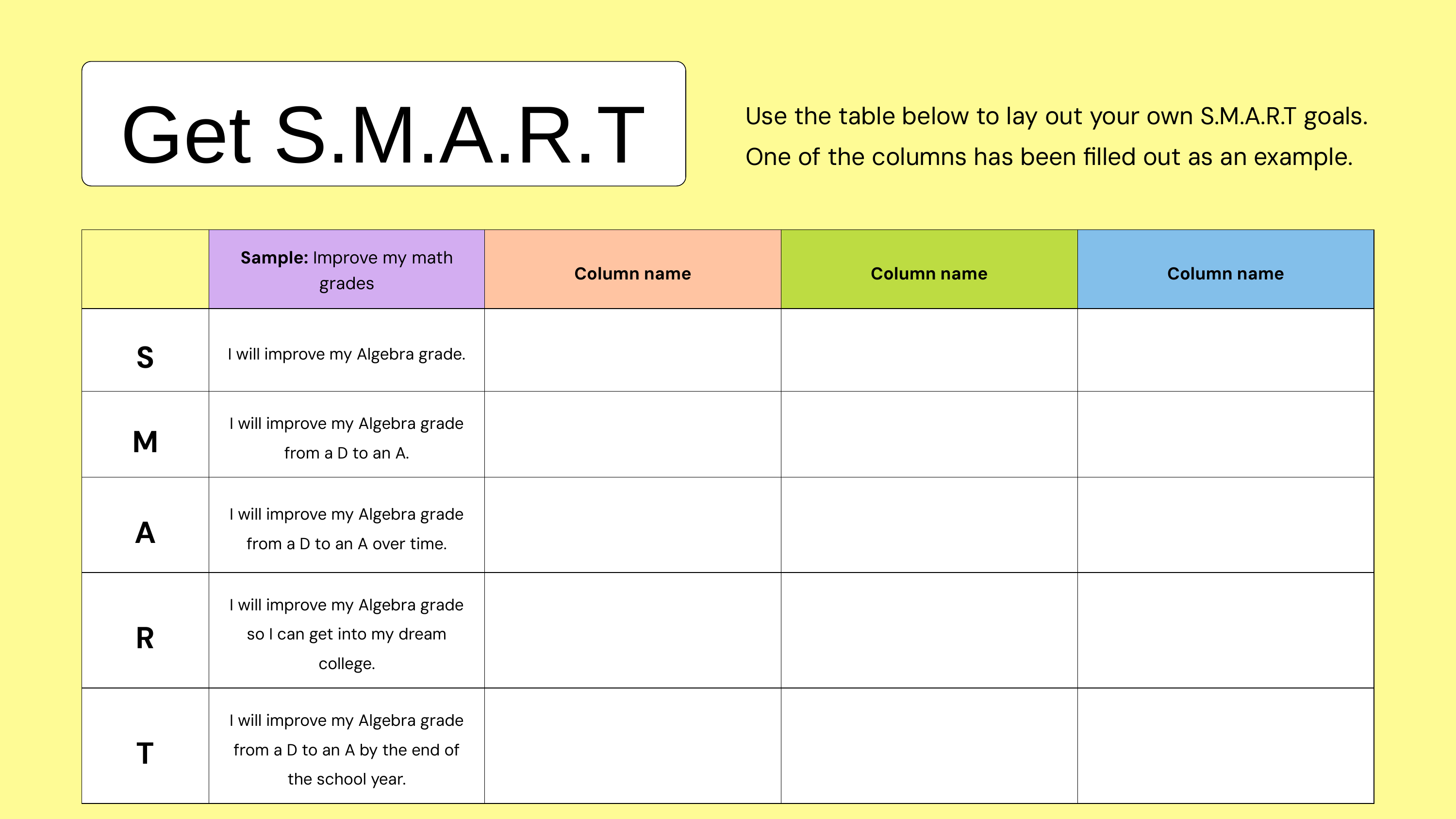

Get S.M.A.R.T
Use the table below to lay out your own S.M.A.R.T goals. One of the columns has been filled out as an example.
|  | Sample: Improve my math grades | Column name | Column name | Column name |
| --- | --- | --- | --- | --- |
| S | I will improve my Algebra grade. |  |  |  |
| M | I will improve my Algebra grade from a D to an A. |  |  |  |
| A | I will improve my Algebra grade from a D to an A over time. |  |  |  |
| R | I will improve my Algebra grade so I can get into my dream college. |  |  |  |
| T | I will improve my Algebra grade from a D to an A by the end of the school year. |  |  |  |